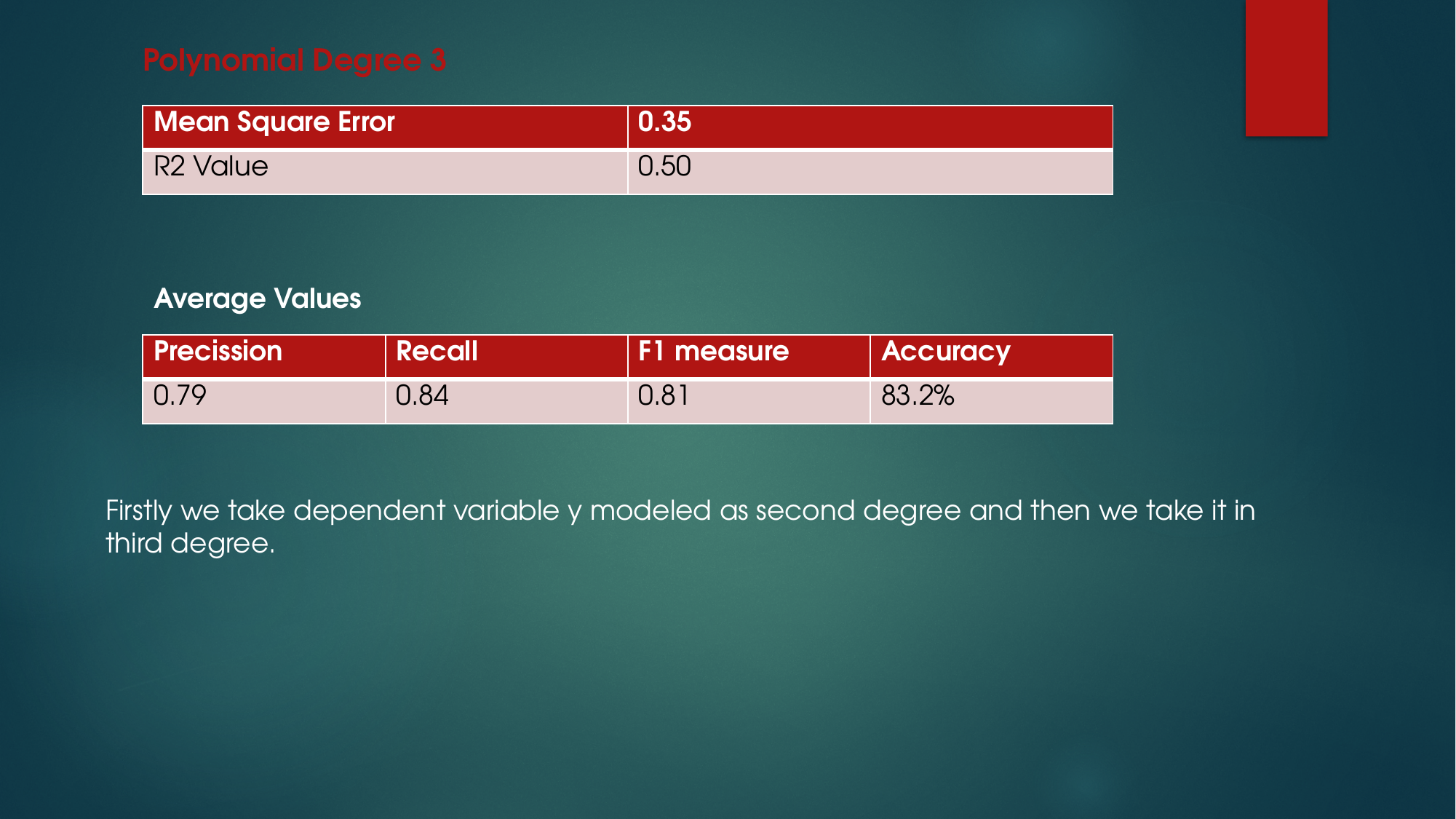

Polynomial Degree 3

| Mean Square Error | 0.35 |
| --- | --- |
| R2 Value | 0.50 |
Average Values
| Precission | Recall | F1 measure | Accuracy |
| --- | --- | --- | --- |
| 0.79 | 0.84 | 0.81 | 83.2% |
Firstly we take dependent variable y modeled as second degree and then we take it in third degree.